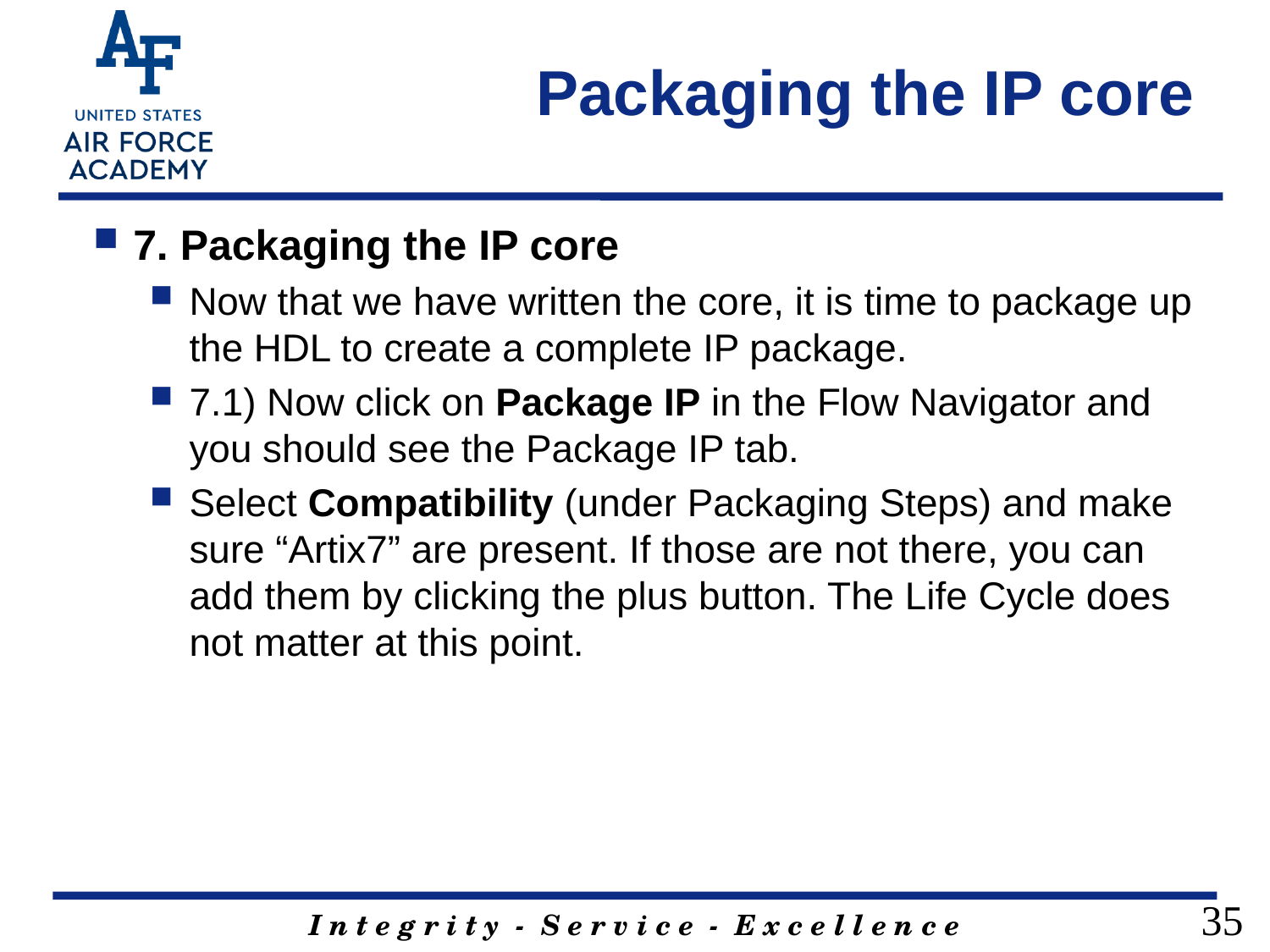

# Packaging the IP core
7. Packaging the IP core
Now that we have written the core, it is time to package up the HDL to create a complete IP package.
7.1) Now click on Package IP in the Flow Navigator and you should see the Package IP tab.
Select Compatibility (under Packaging Steps) and make sure “Artix7” are present. If those are not there, you can add them by clicking the plus button. The Life Cycle does not matter at this point.
35